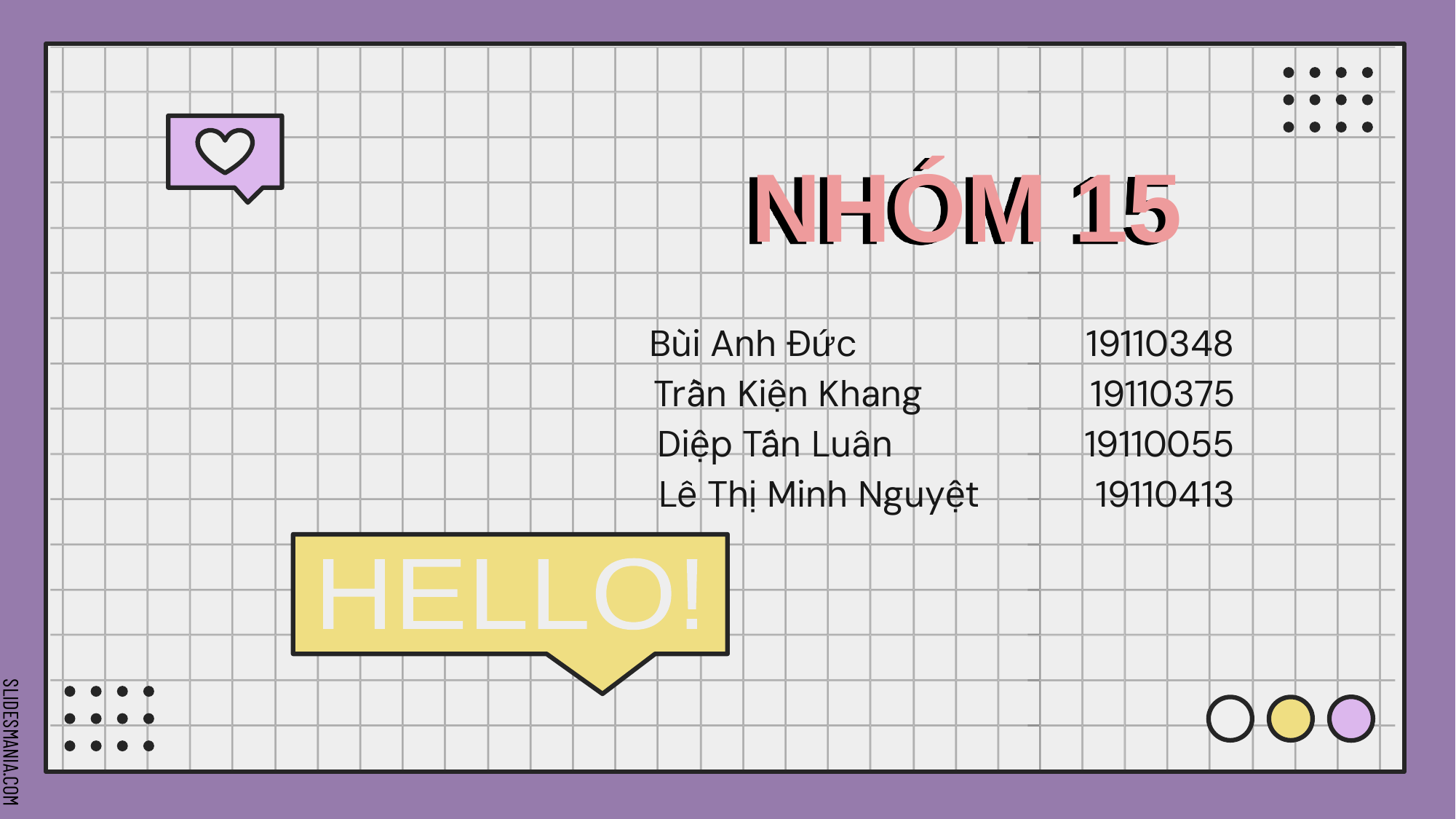

# NHÓM 15
Bùi Anh Đức			19110348
Trần Kiện Khang		19110375
 Diệp Tấn Luân		19110055
Lê Thị Minh Nguyệt		19110413

HELLO!